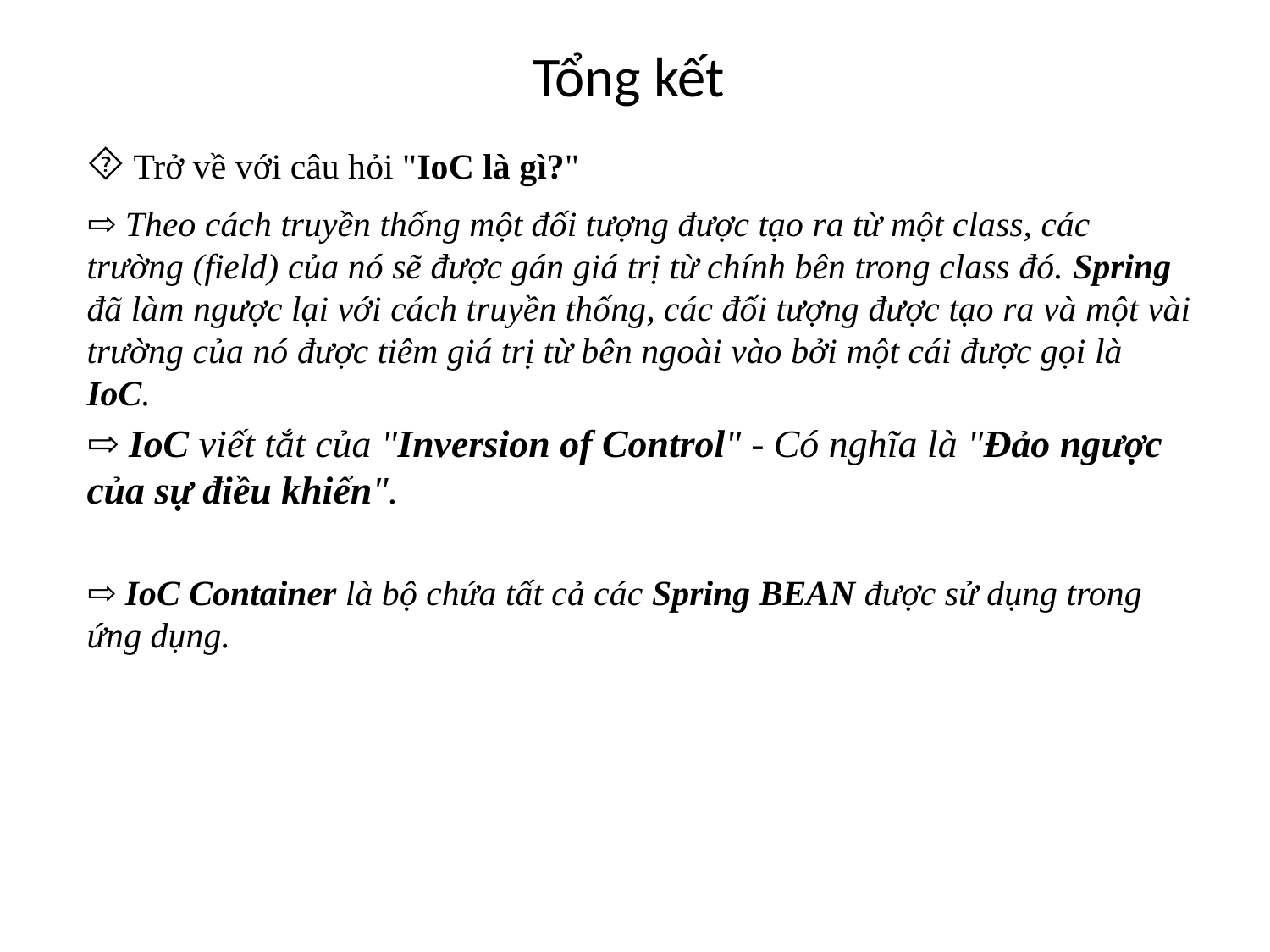

# Tổng kết
⯑ Trở về với câu hỏi "IoC là gì?"
⇨ Theo cách truyền thống một đối tượng được tạo ra từ một class, các trường (field) của nó sẽ được gán giá trị từ chính bên trong class đó. Spring đã làm ngược lại với cách truyền thống, các đối tượng được tạo ra và một vài trường của nó được tiêm giá trị từ bên ngoài vào bởi một cái được gọi là IoC.
⇨ IoC viết tắt của "Inversion of Control" - Có nghĩa là "Đảo ngược của sự điều khiển".
⇨ IoC Container là bộ chứa tất cả các Spring BEAN được sử dụng trong ứng dụng.